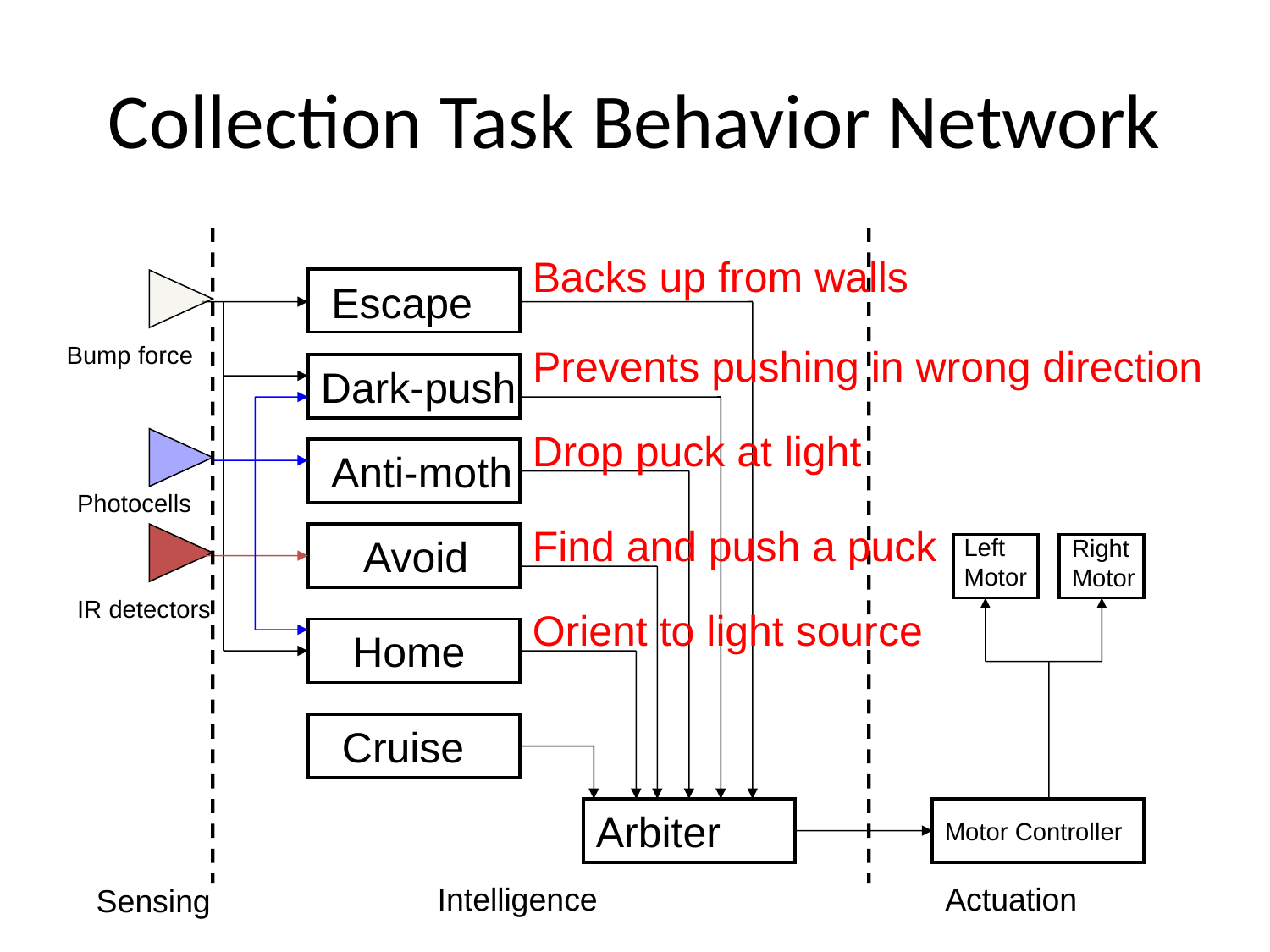

# Collection Task Behavior Network

Backs up from walls

Escape

Bump force
Prevents pushing in wrong direction

Dark-push

Drop puck at light

Anti-moth

Photocells
Find and push a puck

Avoid
Left
Motor
Right
Motor

IR detectors
Orient to light source

Home

Cruise

Arbiter

Motor Controller

Intelligence
Actuation
Sensing